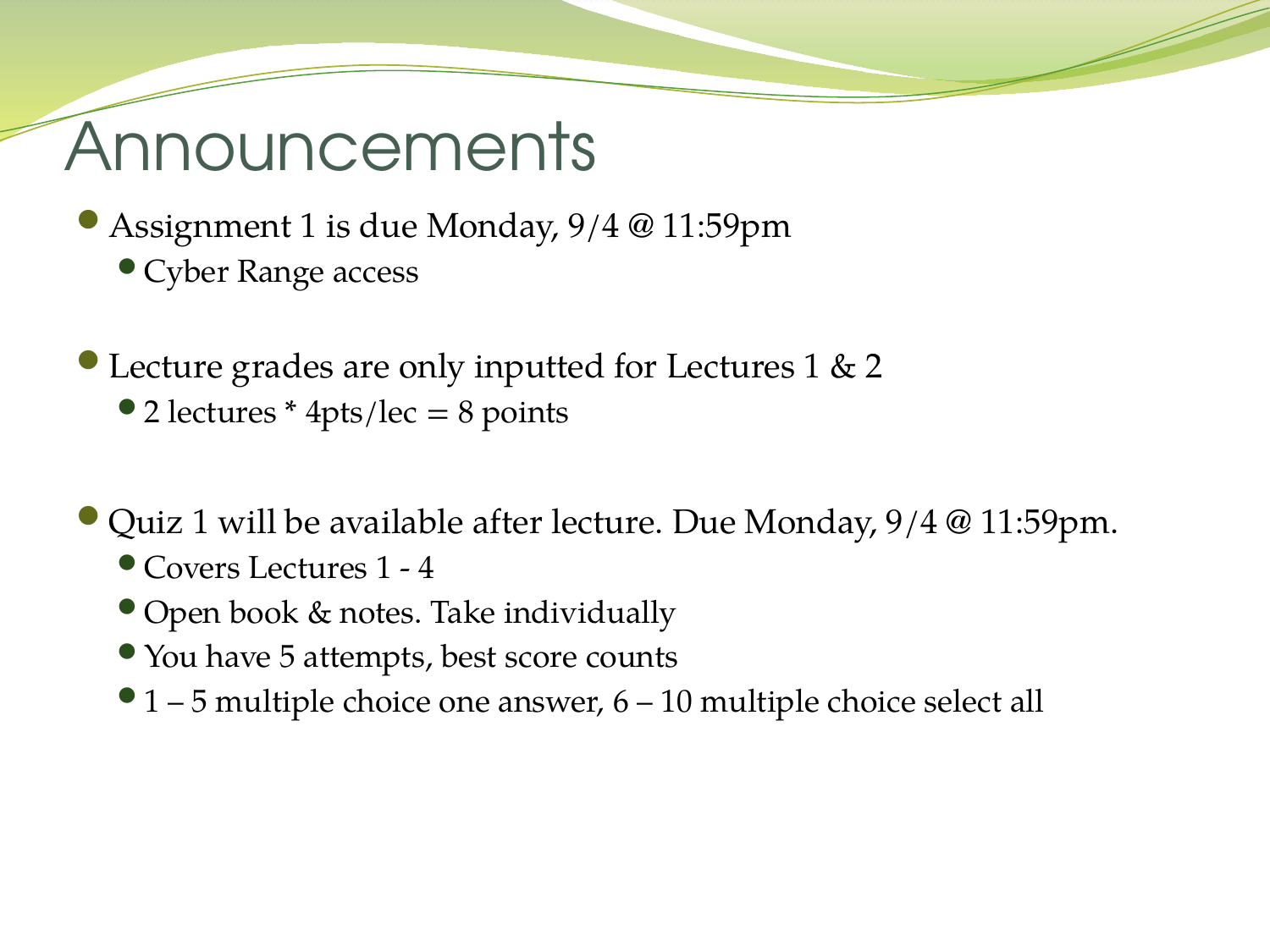

# Announcements
Assignment 1 is due Monday, 9/4 @ 11:59pm
Cyber Range access

Lecture grades are only inputted for Lectures 1 & 2
2 lectures * 4pts/lec = 8 points

Quiz 1 will be available after lecture. Due Monday, 9/4 @ 11:59pm.
Covers Lectures 1 - 4
Open book & notes. Take individually
You have 5 attempts, best score counts
1 – 5 multiple choice one answer, 6 – 10 multiple choice select all